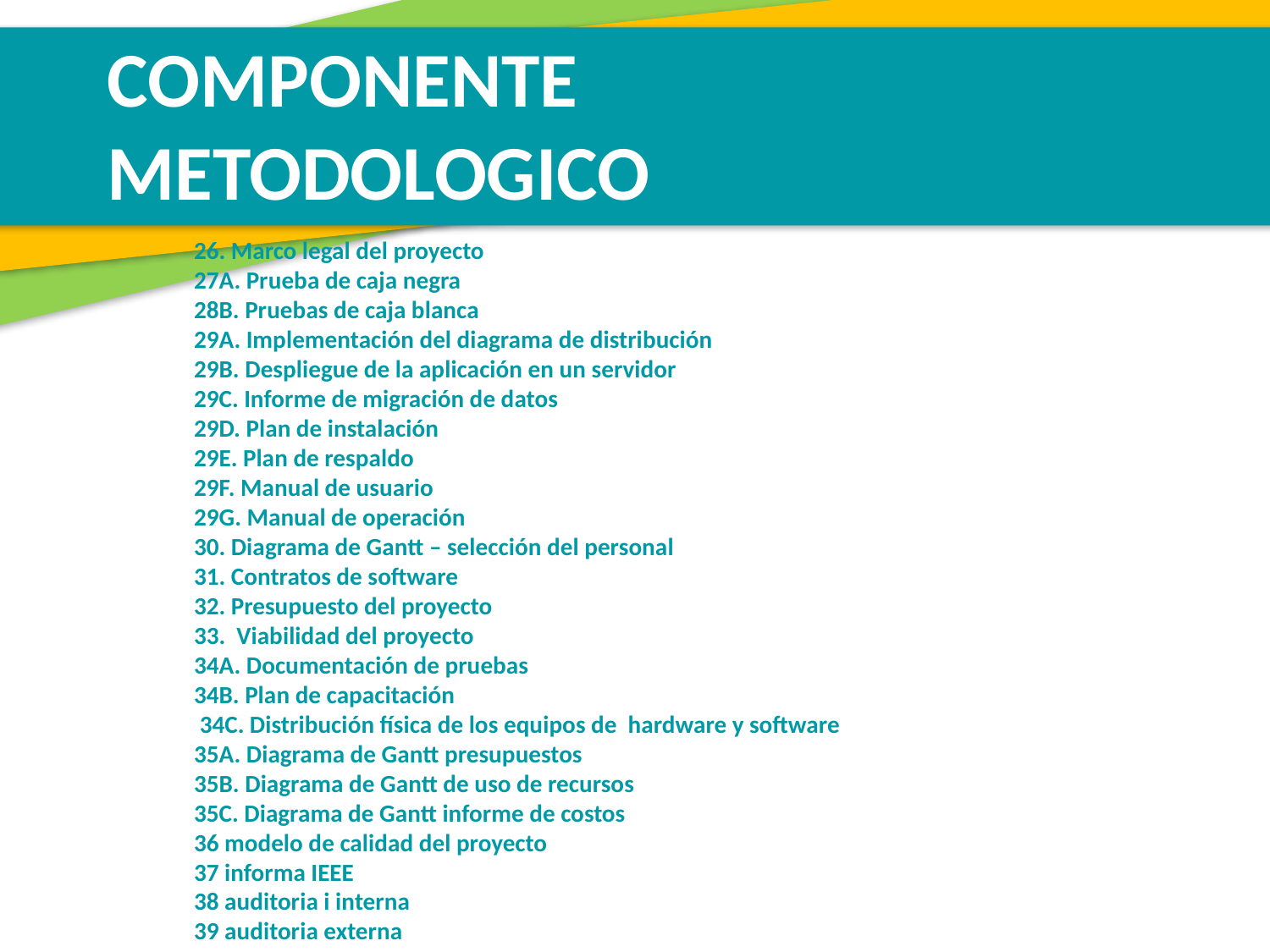

COMPONENTE
METODOLOGICO
26. Marco legal del proyecto
27A. Prueba de caja negra
28B. Pruebas de caja blanca
29A. Implementación del diagrama de distribución
29B. Despliegue de la aplicación en un servidor
29C. Informe de migración de datos
29D. Plan de instalación
29E. Plan de respaldo
29F. Manual de usuario
29G. Manual de operación
30. Diagrama de Gantt – selección del personal
31. Contratos de software
32. Presupuesto del proyecto
33.  Viabilidad del proyecto
34A. Documentación de pruebas
34B. Plan de capacitación
 34C. Distribución física de los equipos de  hardware y software
35A. Diagrama de Gantt presupuestos
35B. Diagrama de Gantt de uso de recursos
35C. Diagrama de Gantt informe de costos
36 modelo de calidad del proyecto
37 informa IEEE
38 auditoria i interna
39 auditoria externa